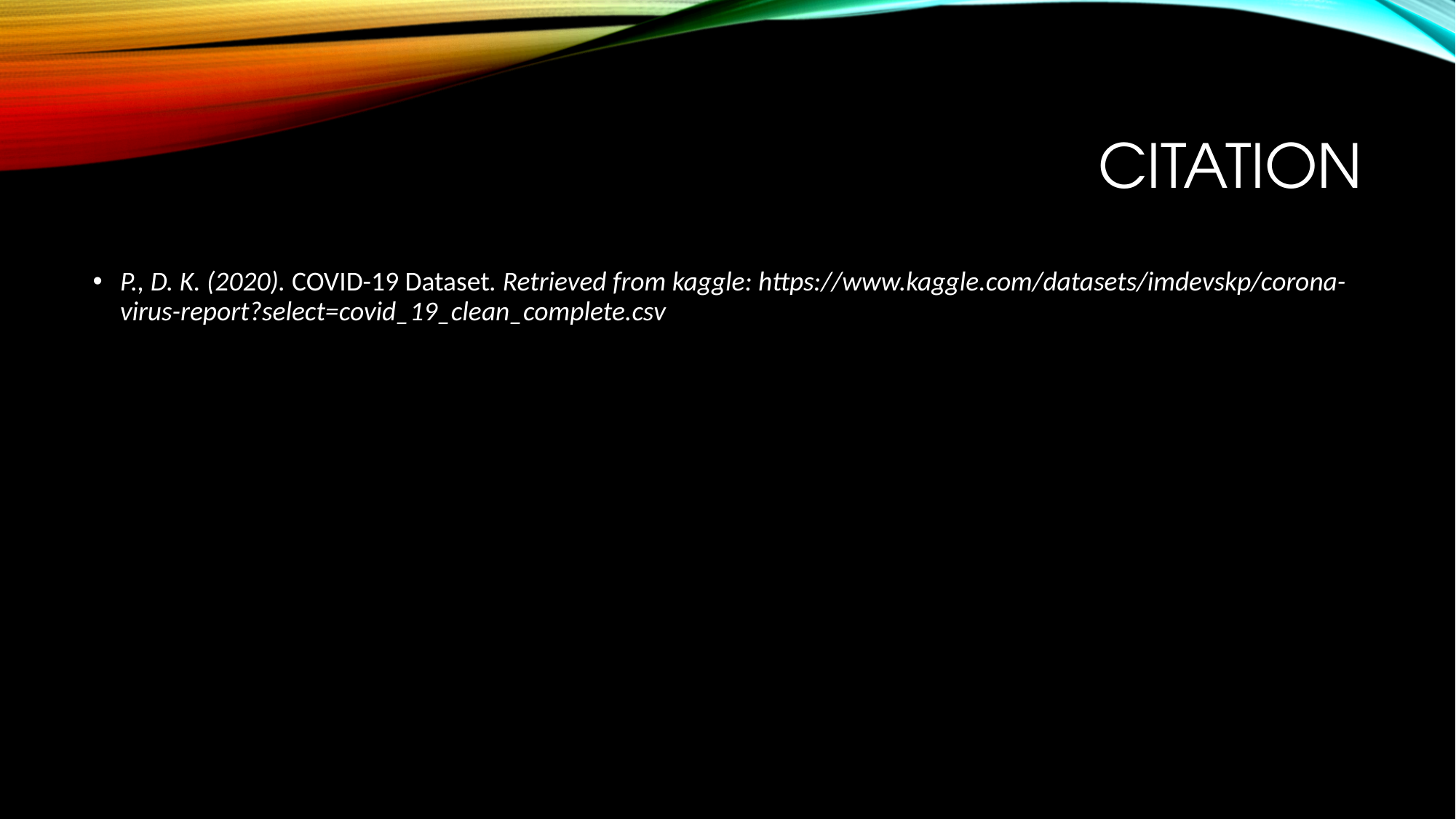

# citation
P., D. K. (2020). COVID-19 Dataset. Retrieved from kaggle: https://www.kaggle.com/datasets/imdevskp/corona-virus-report?select=covid_19_clean_complete.csv